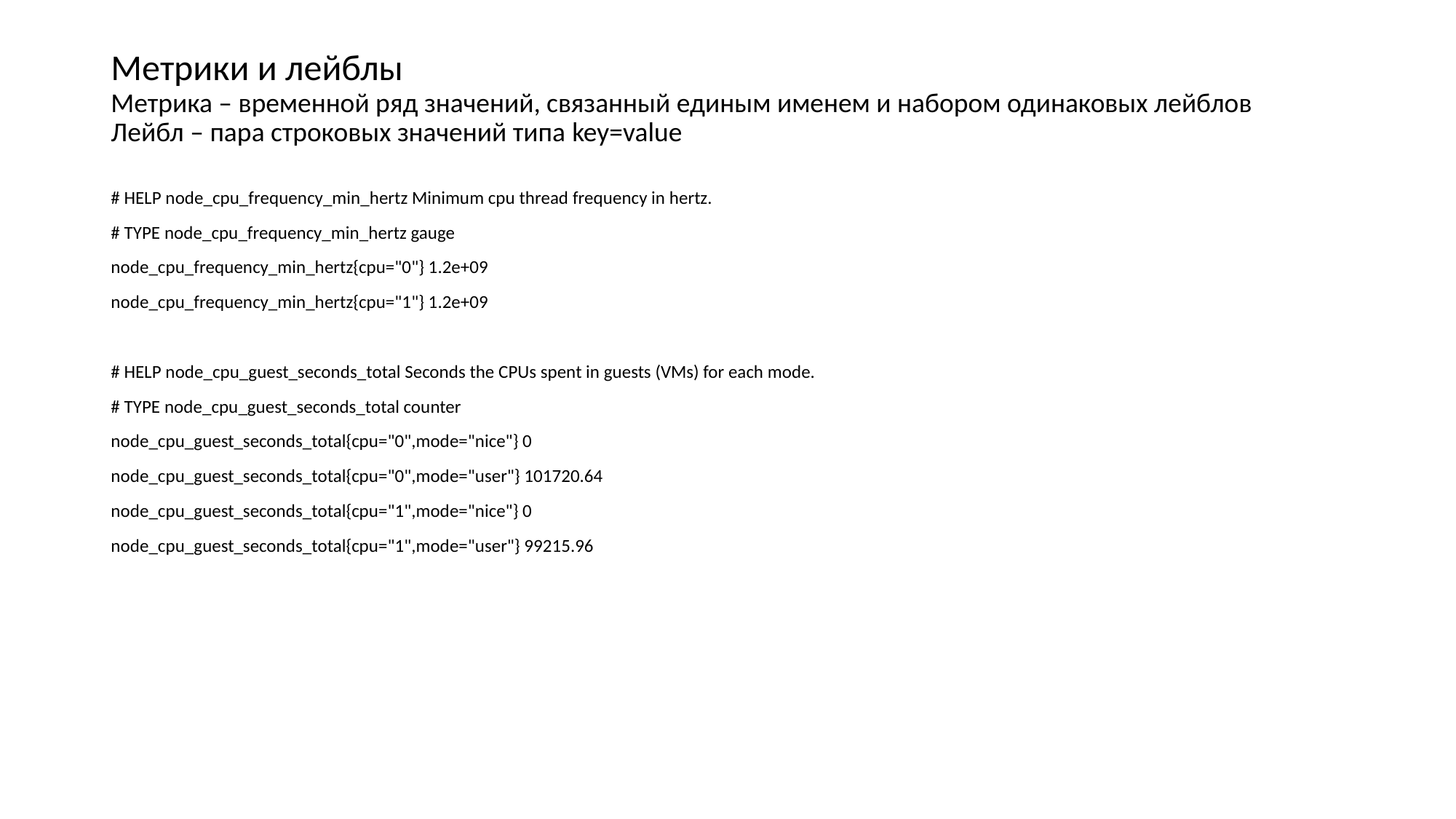

# Метрики и лейблы Метрика – временной ряд значений, связанный единым именем и набором одинаковых лейблов Лейбл – пара строковых значений типа key=value
# HELP node_cpu_frequency_min_hertz Minimum cpu thread frequency in hertz.
# TYPE node_cpu_frequency_min_hertz gauge
node_cpu_frequency_min_hertz{cpu="0"} 1.2e+09
node_cpu_frequency_min_hertz{cpu="1"} 1.2e+09

# HELP node_cpu_guest_seconds_total Seconds the CPUs spent in guests (VMs) for each mode.
# TYPE node_cpu_guest_seconds_total counter
node_cpu_guest_seconds_total{cpu="0",mode="nice"} 0
node_cpu_guest_seconds_total{cpu="0",mode="user"} 101720.64
node_cpu_guest_seconds_total{cpu="1",mode="nice"} 0
node_cpu_guest_seconds_total{cpu="1",mode="user"} 99215.96